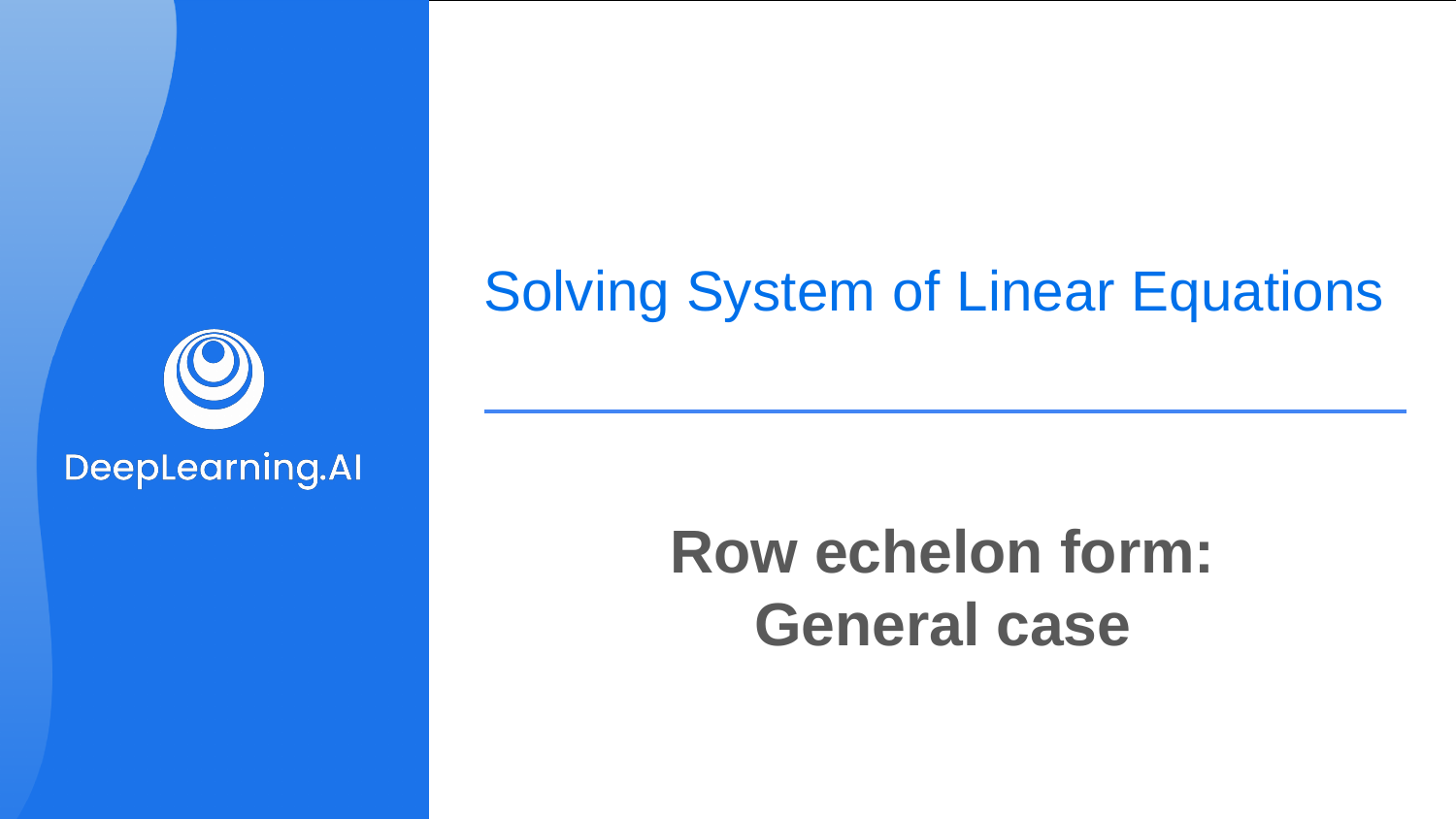

# Solving System of Linear Equations
Row echelon form:  General case